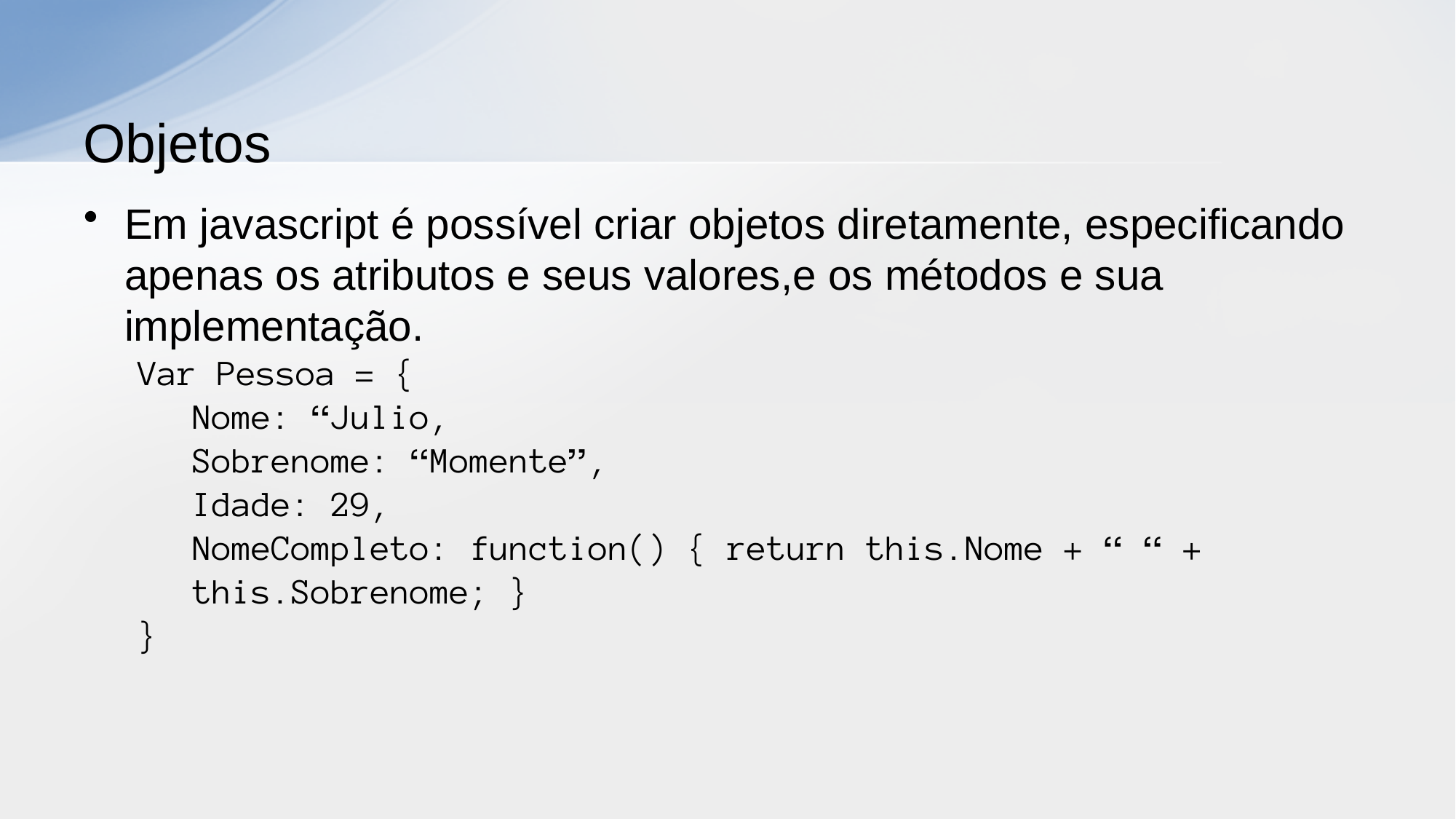

# Objetos
Em javascript é possível criar objetos diretamente, especificando apenas os atributos e seus valores,e os métodos e sua implementação.
Var Pessoa = {
Nome: “Julio,
Sobrenome: “Momente”,
Idade: 29,
NomeCompleto: function() { return this.Nome + “ “ + this.Sobrenome; }
}